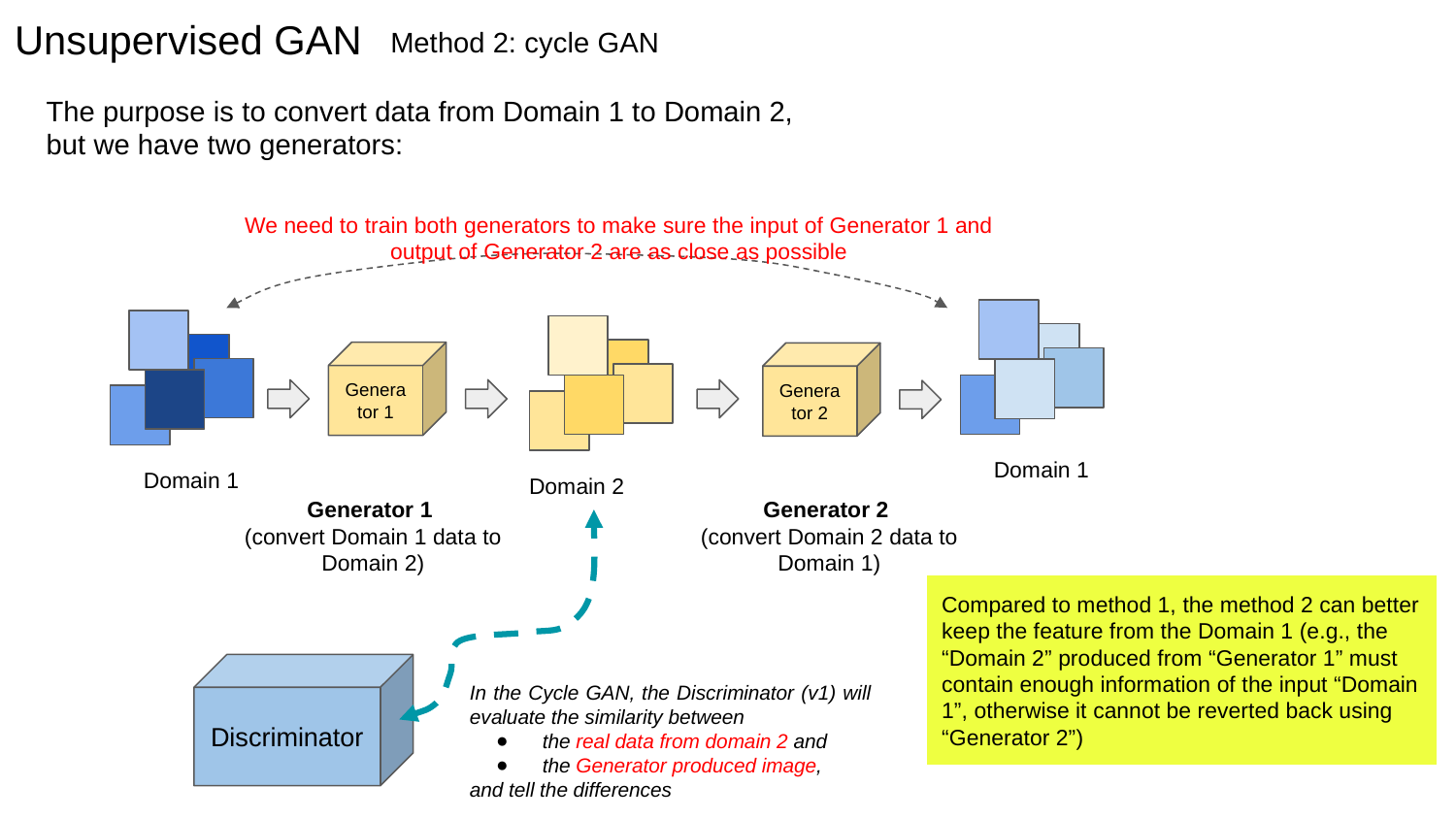

Unsupervised GAN
Method 2: cycle GAN
The purpose is to convert data from Domain 1 to Domain 2, but we have two generators:
We need to train both generators to make sure the input of Generator 1 and output of Generator 2 are as close as possible

Generator 1
Generator 2

Domain 1
Domain 1
Domain 2
Generator 1
(convert Domain 1 data to Domain 2)
Generator 2
(convert Domain 2 data to Domain 1)

Compared to method 1, the method 2 can better keep the feature from the Domain 1 (e.g., the “Domain 2” produced from “Generator 1” must contain enough information of the input “Domain 1”, otherwise it cannot be reverted back using “Generator 2”)
Discriminator
In the Cycle GAN, the Discriminator (v1) will evaluate the similarity between
the real data from domain 2 and
the Generator produced image,
and tell the differences